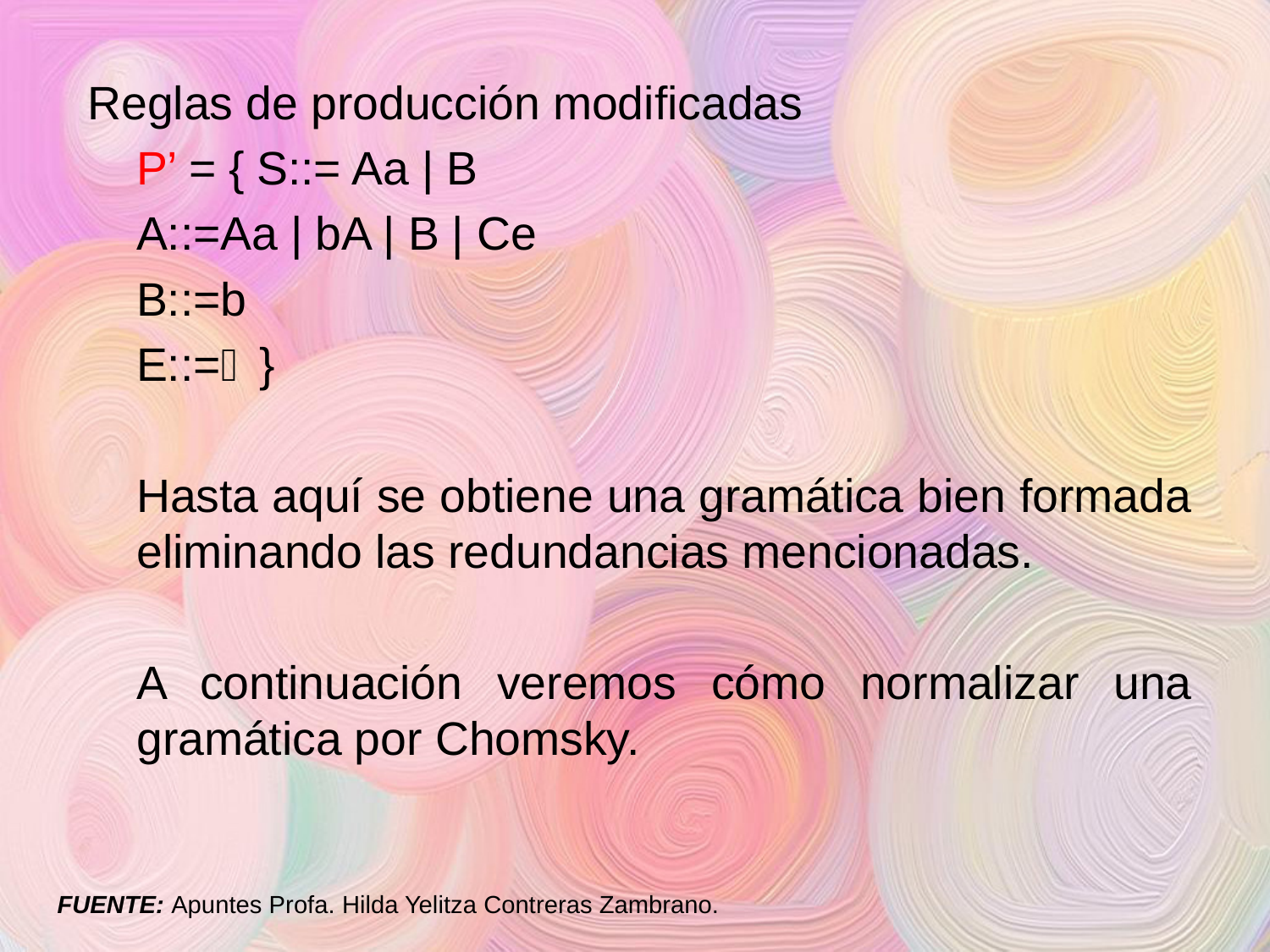

Reglas de producción modificadas
		P’ = {	S::= Aa | B
			A::=Aa | bA | B | Ce
			B::=b
			E::=λ }

	Hasta aquí se obtiene una gramática bien formada eliminando las redundancias mencionadas.

	A continuación veremos cómo normalizar una gramática por Chomsky.

FUENTE: Apuntes Profa. Hilda Yelitza Contreras Zambrano.